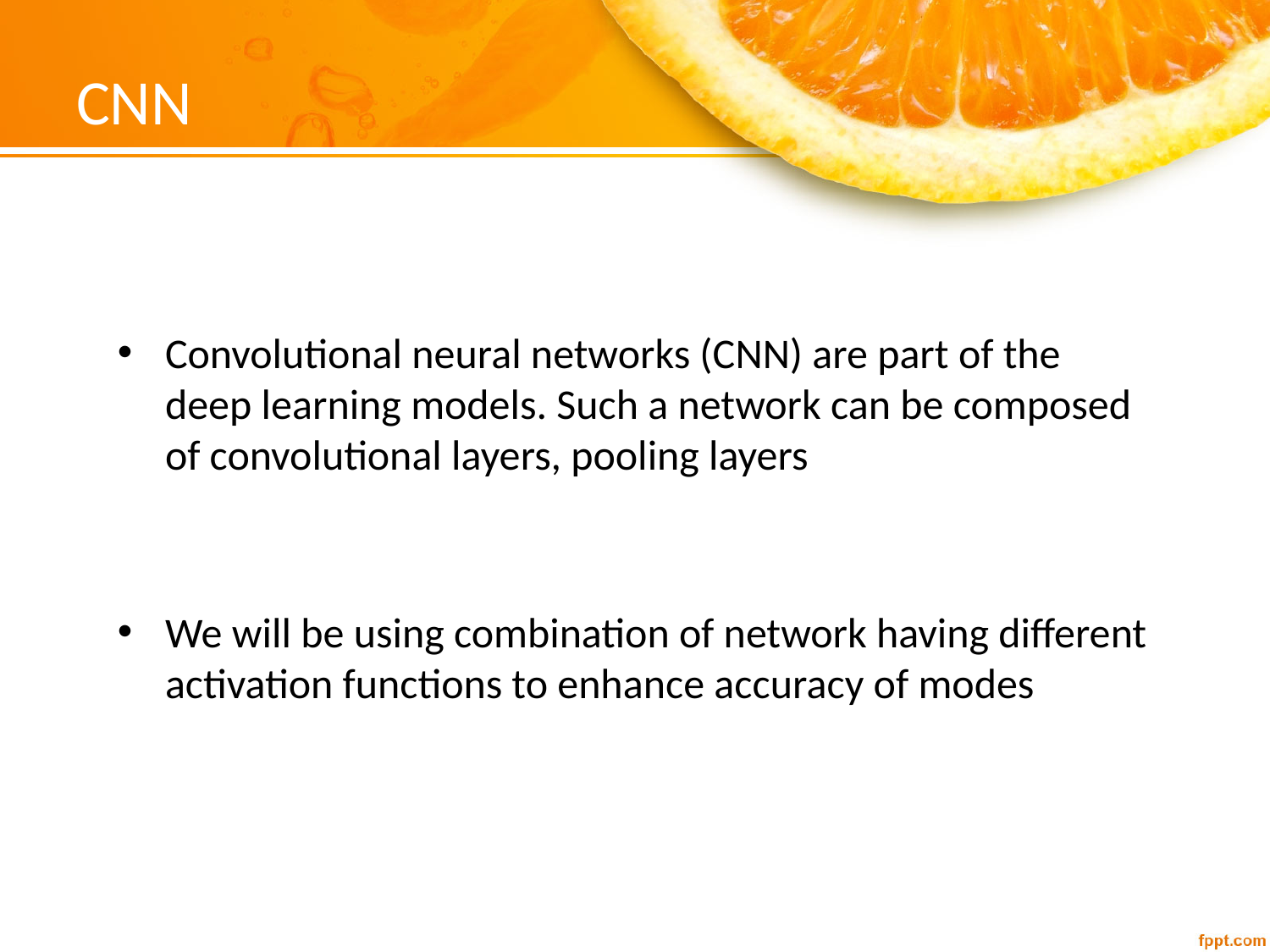

# CNN
Convolutional neural networks (CNN) are part of the deep learning models. Such a network can be composed of convolutional layers, pooling layers

We will be using combination of network having different activation functions to enhance accuracy of modes